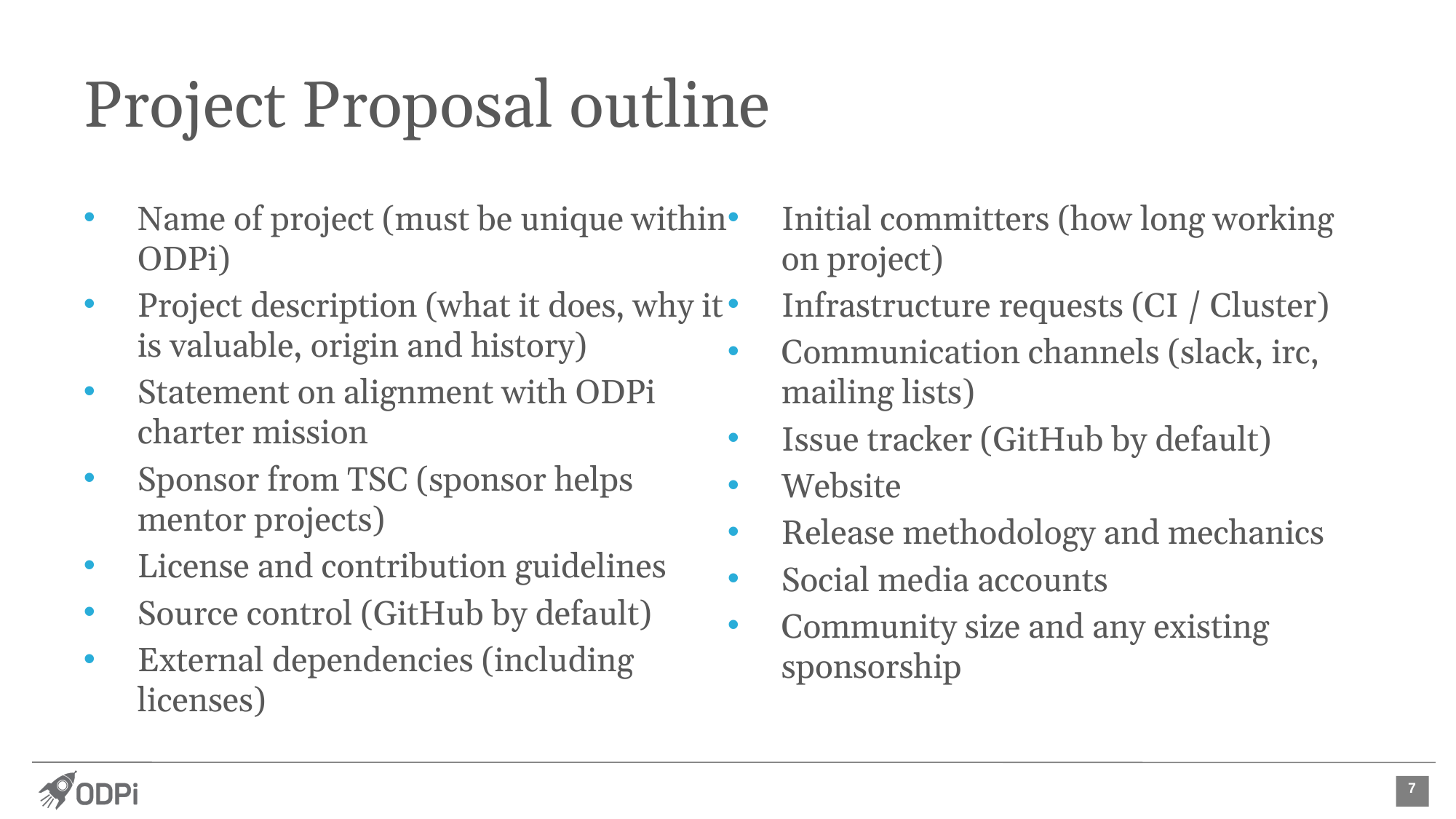

# Project Proposal outline
Name of project (must be unique within ODPi)
Project description (what it does, why it is valuable, origin and history)
Statement on alignment with ODPi charter mission
Sponsor from TSC (sponsor helps mentor projects)
License and contribution guidelines
Source control (GitHub by default)
External dependencies (including licenses)
Initial committers (how long working on project)
Infrastructure requests (CI / Cluster)
Communication channels (slack, irc, mailing lists)
Issue tracker (GitHub by default)
Website
Release methodology and mechanics
Social media accounts
Community size and any existing sponsorship